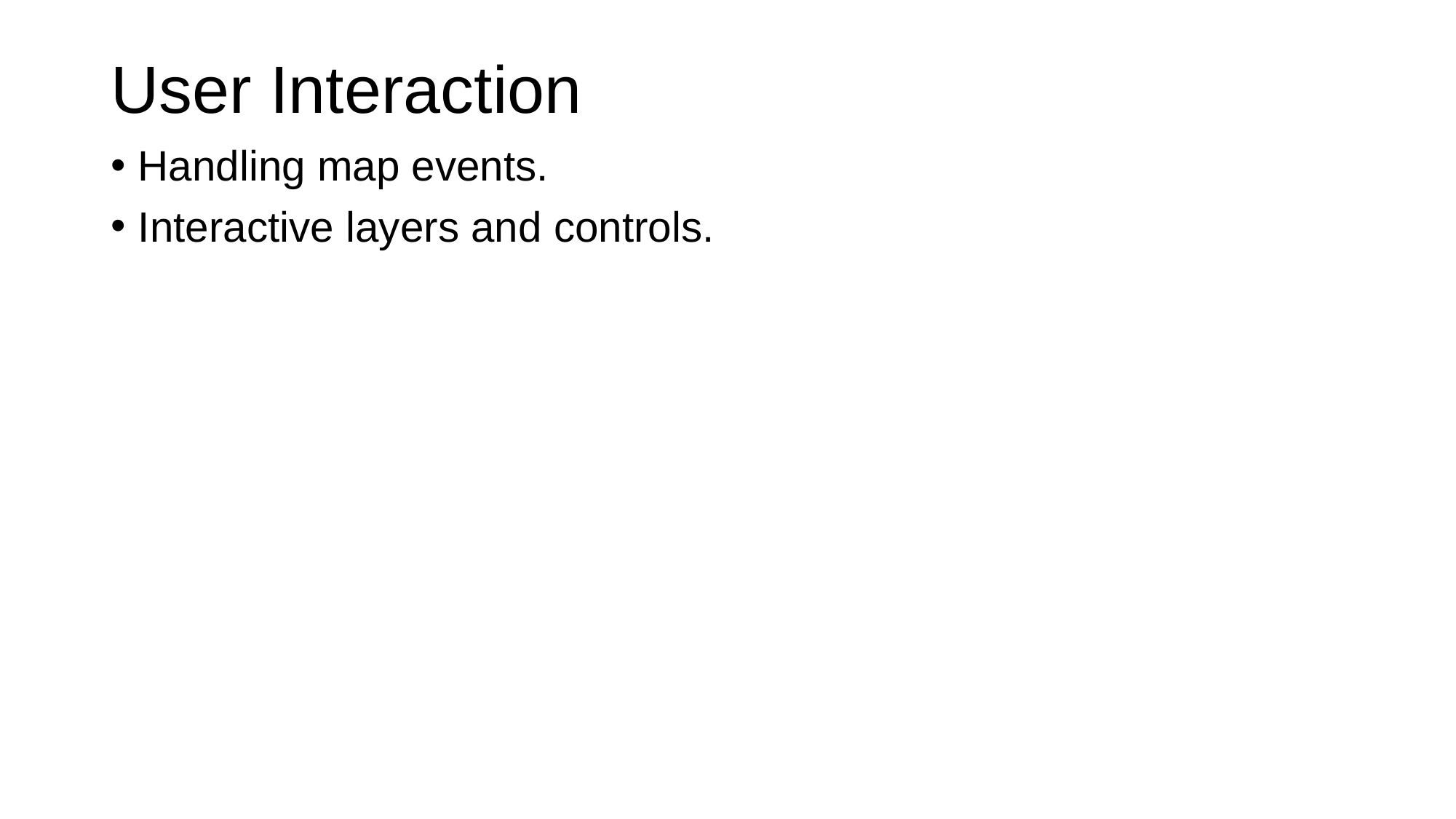

# User Interaction
Handling map events.
Interactive layers and controls.